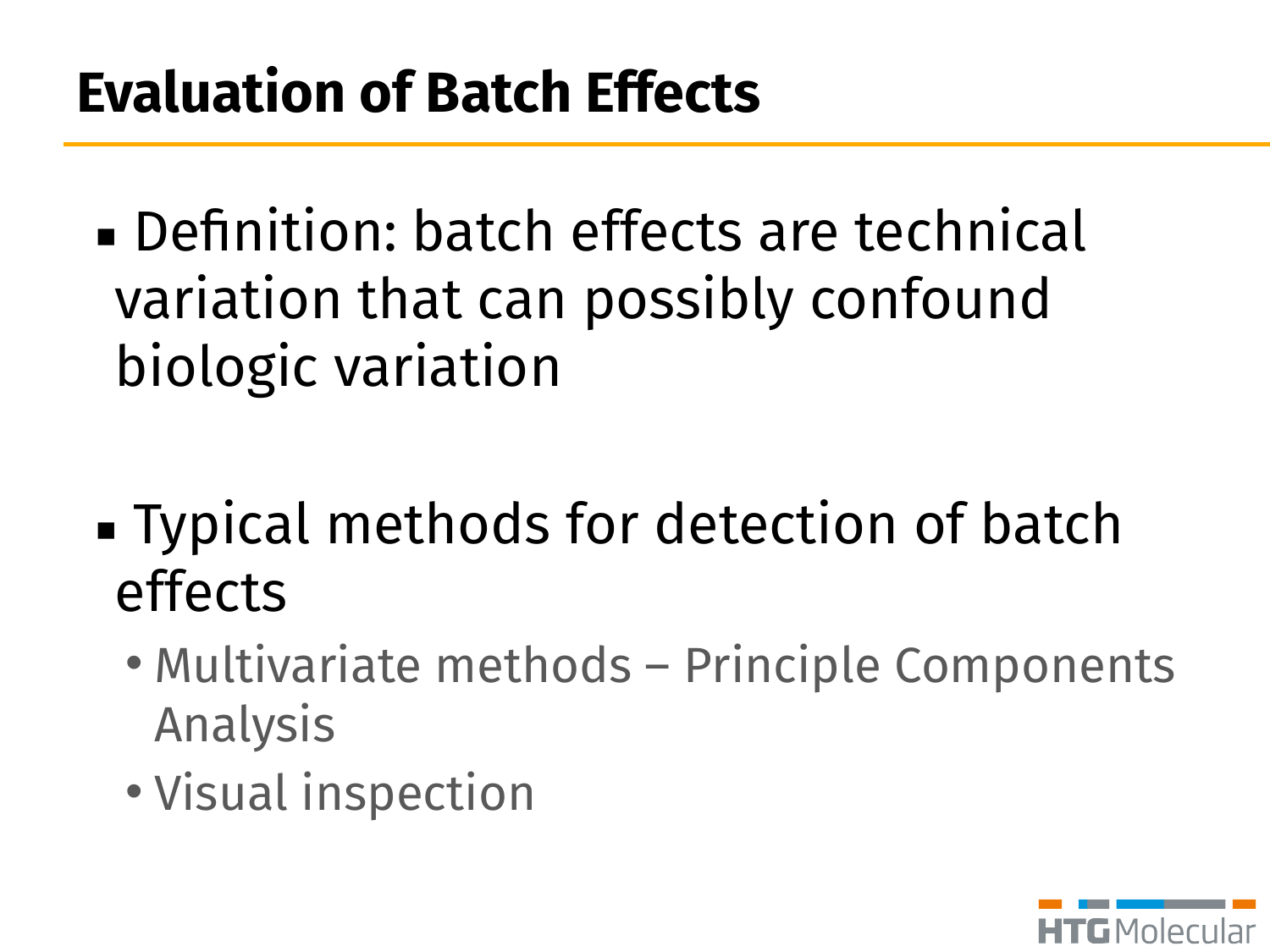

# Evaluation of Batch Effects
 Definition: batch effects are technical variation that can possibly confound biologic variation

 Typical methods for detection of batch effects
Multivariate methods – Principle Components Analysis
Visual inspection